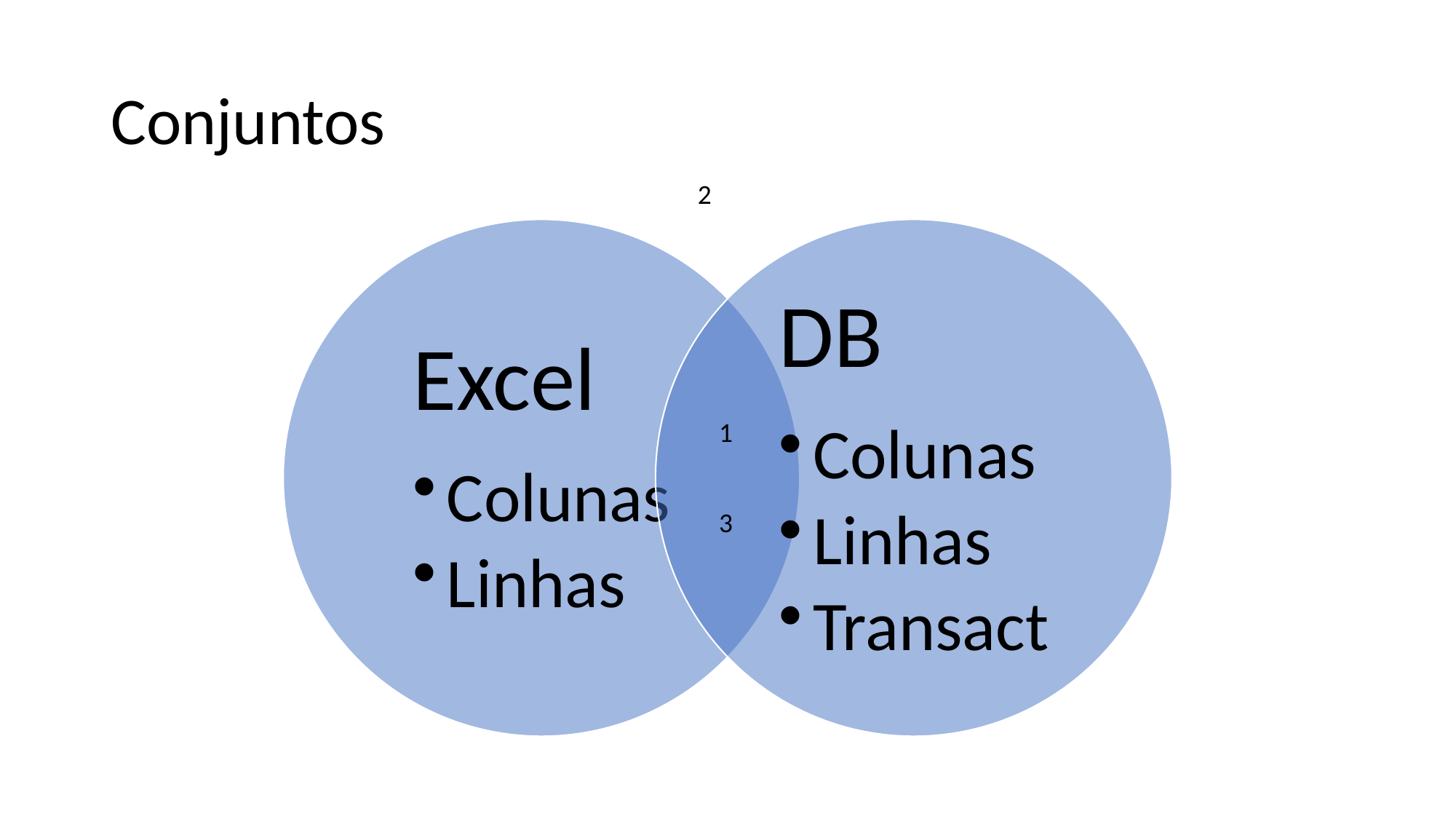

# Conjuntos
2
Excel
Colunas
Linhas
DB
Colunas
Linhas
Transact
1
3